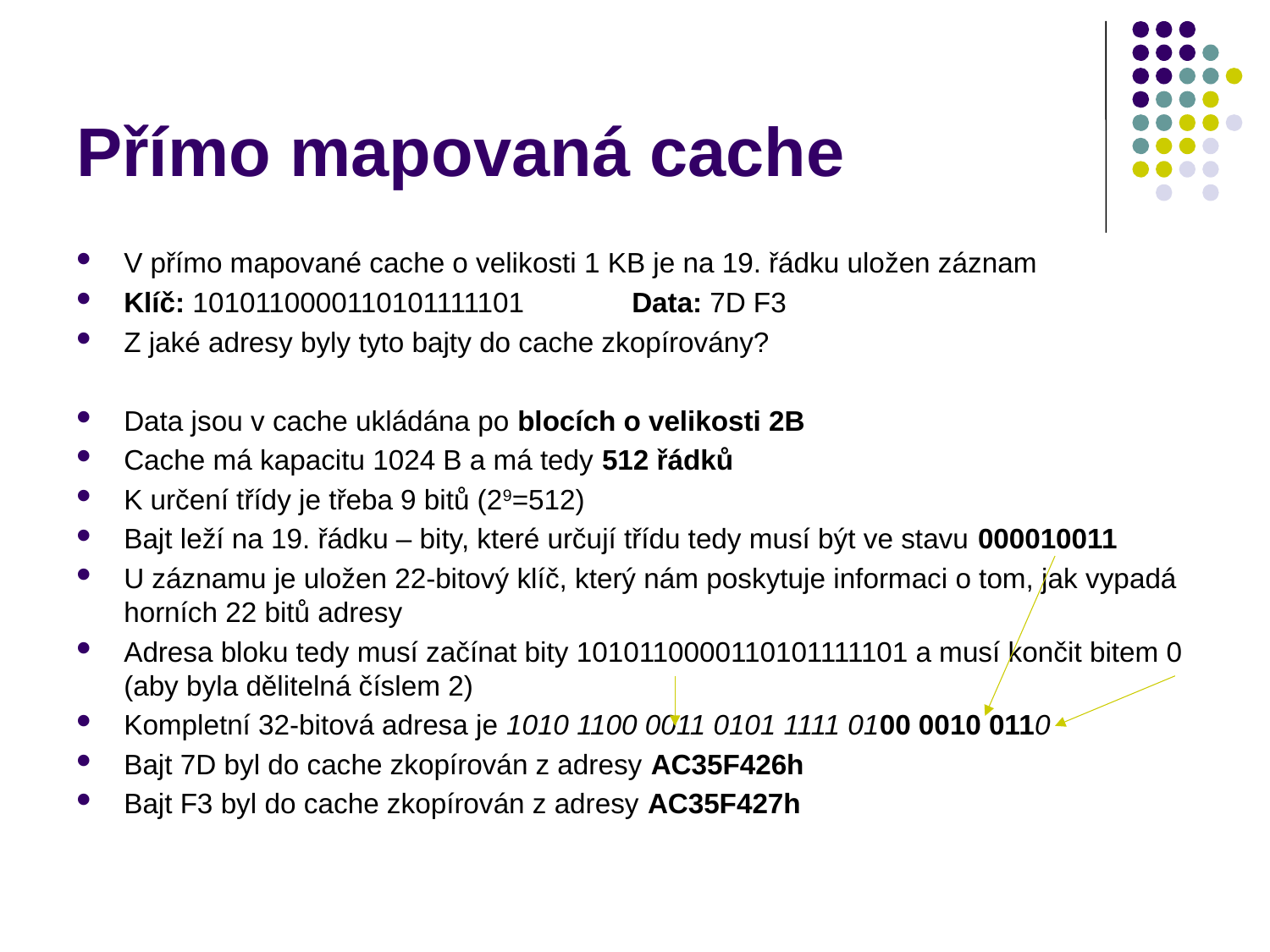

# Přímo mapovaná cache
V přímo mapované cache o velikosti 1 KB je na 19. řádku uložen záznam
Klíč: 1010110000110101111101 	Data: 7D F3
Z jaké adresy byly tyto bajty do cache zkopírovány?

Data jsou v cache ukládána po blocích o velikosti 2B
Cache má kapacitu 1024 B a má tedy 512 řádků
K určení třídy je třeba 9 bitů (29=512)
Bajt leží na 19. řádku – bity, které určují třídu tedy musí být ve stavu 000010011
U záznamu je uložen 22-bitový klíč, který nám poskytuje informaci o tom, jak vypadá horních 22 bitů adresy
Adresa bloku tedy musí začínat bity 1010110000110101111101 a musí končit bitem 0 (aby byla dělitelná číslem 2)
Kompletní 32-bitová adresa je 1010 1100 0011 0101 1111 0100 0010 0110
Bajt 7D byl do cache zkopírován z adresy AC35F426h
Bajt F3 byl do cache zkopírován z adresy AC35F427h